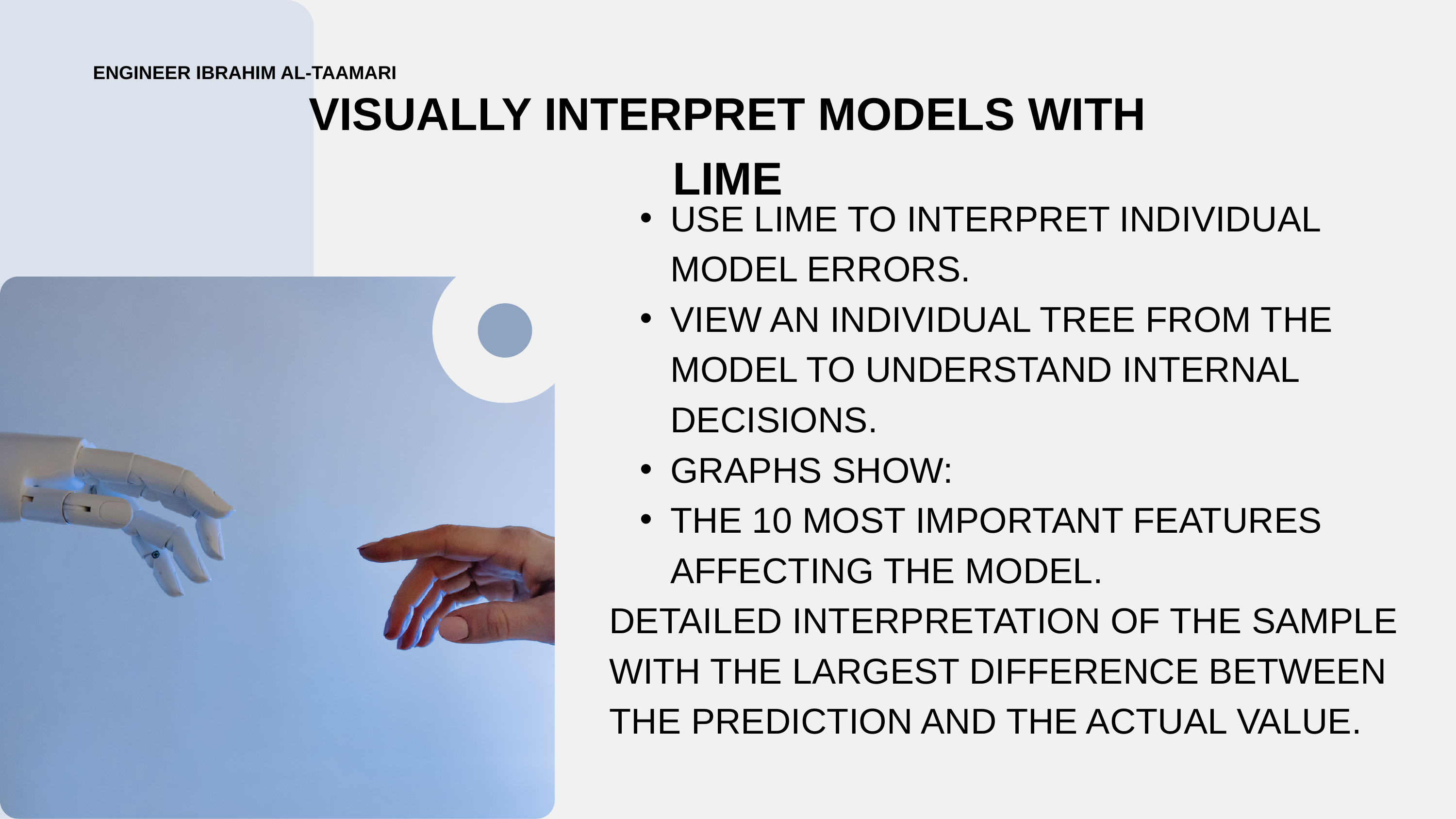

ENGINEER IBRAHIM AL-TAAMARI
VISUALLY INTERPRET MODELS WITH LIME
USE LIME TO INTERPRET INDIVIDUAL MODEL ERRORS.
VIEW AN INDIVIDUAL TREE FROM THE MODEL TO UNDERSTAND INTERNAL DECISIONS.
GRAPHS SHOW:
THE 10 MOST IMPORTANT FEATURES AFFECTING THE MODEL.
DETAILED INTERPRETATION OF THE SAMPLE WITH THE LARGEST DIFFERENCE BETWEEN THE PREDICTION AND THE ACTUAL VALUE.